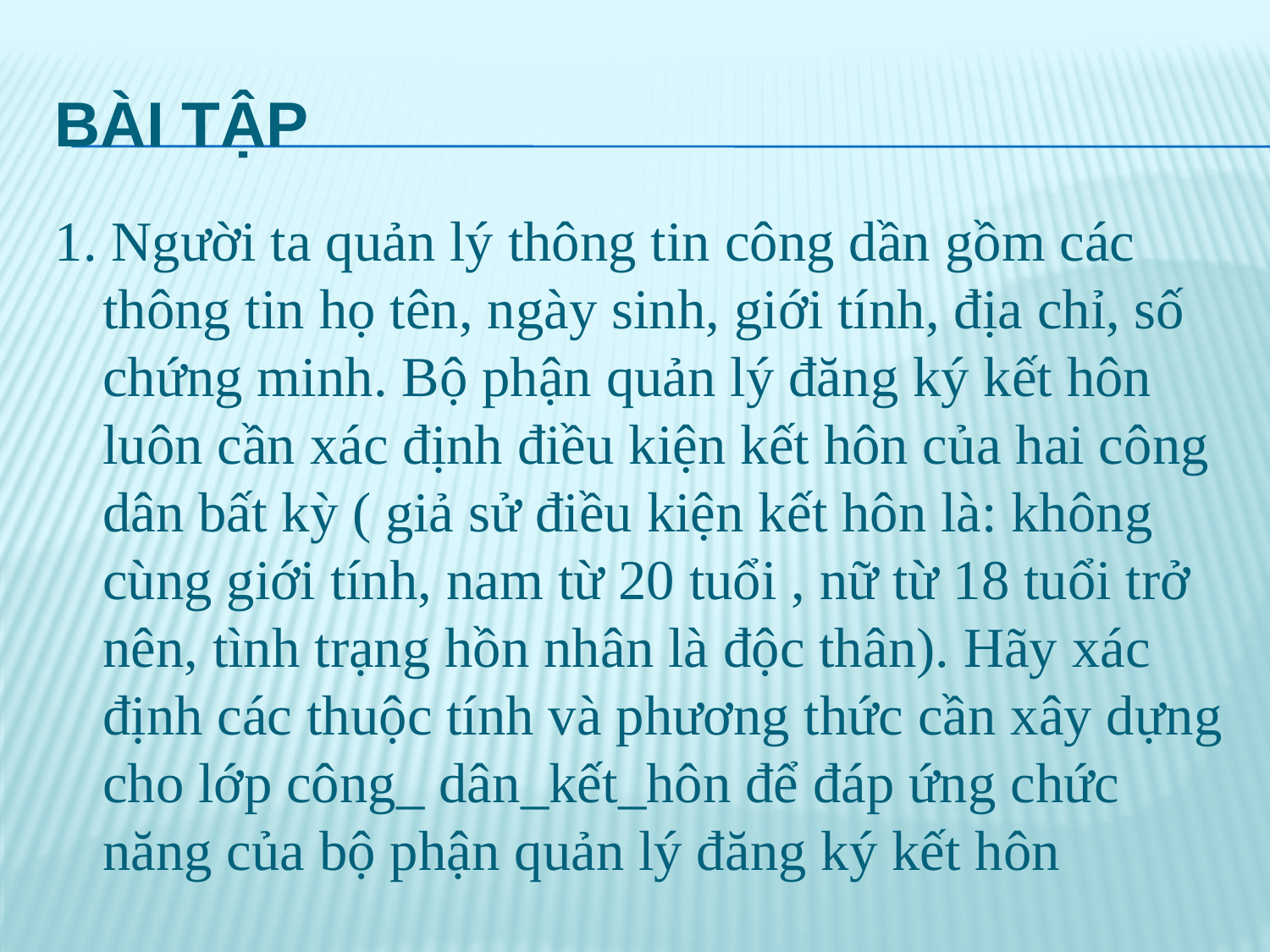

# Bài tập
1. Người ta quản lý thông tin công dần gồm các thông tin họ tên, ngày sinh, giới tính, địa chỉ, số chứng minh. Bộ phận quản lý đăng ký kết hôn luôn cần xác định điều kiện kết hôn của hai công dân bất kỳ ( giả sử điều kiện kết hôn là: không cùng giới tính, nam từ 20 tuổi , nữ từ 18 tuổi trở nên, tình trạng hồn nhân là độc thân). Hãy xác định các thuộc tính và phương thức cần xây dựng cho lớp công_ dân_kết_hôn để đáp ứng chức năng của bộ phận quản lý đăng ký kết hôn